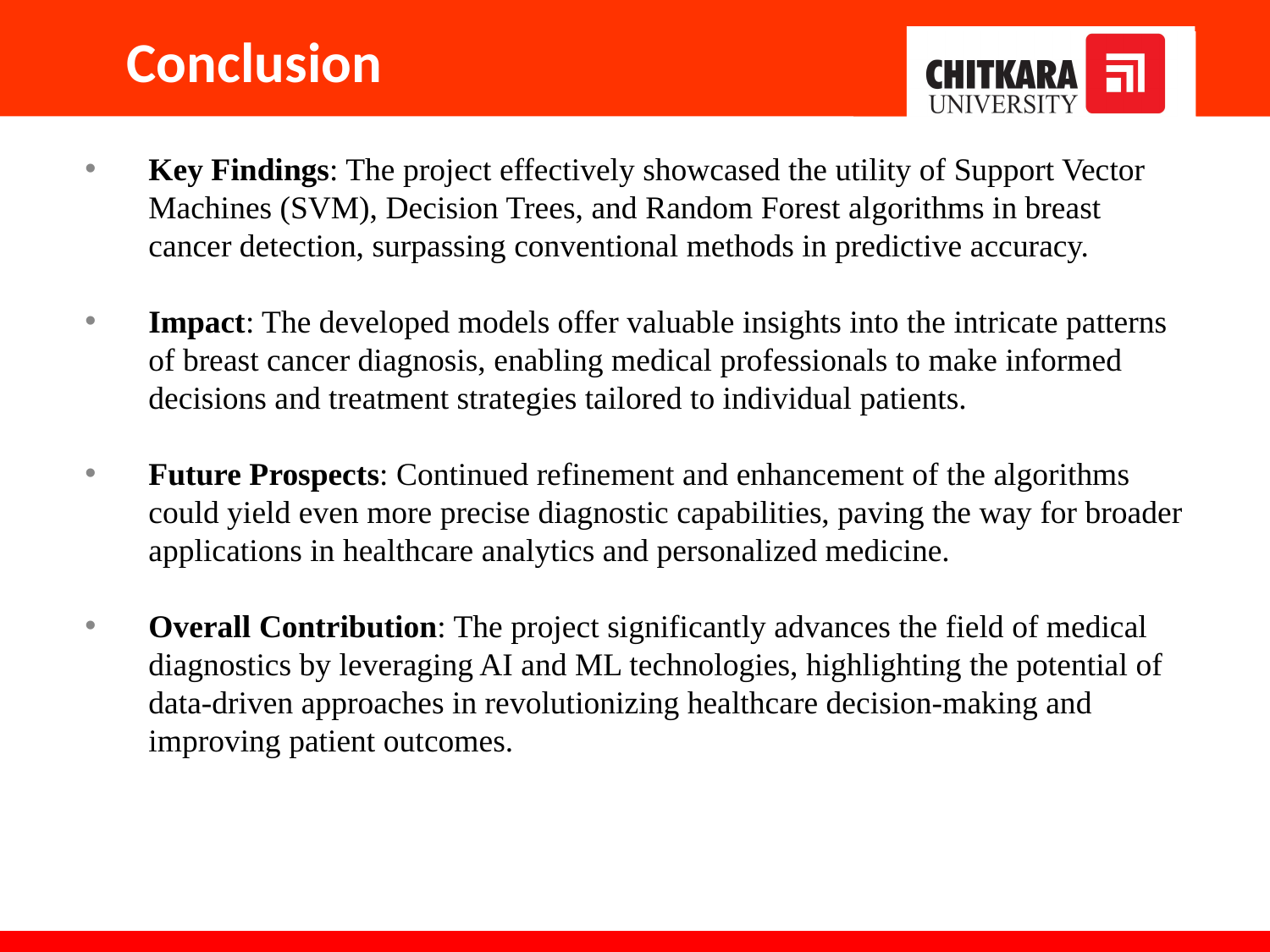

Conclusion
Key Findings: The project effectively showcased the utility of Support Vector Machines (SVM), Decision Trees, and Random Forest algorithms in breast cancer detection, surpassing conventional methods in predictive accuracy.

Impact: The developed models offer valuable insights into the intricate patterns of breast cancer diagnosis, enabling medical professionals to make informed decisions and treatment strategies tailored to individual patients.

Future Prospects: Continued refinement and enhancement of the algorithms could yield even more precise diagnostic capabilities, paving the way for broader applications in healthcare analytics and personalized medicine.

Overall Contribution: The project significantly advances the field of medical diagnostics by leveraging AI and ML technologies, highlighting the potential of data-driven approaches in revolutionizing healthcare decision-making and improving patient outcomes.